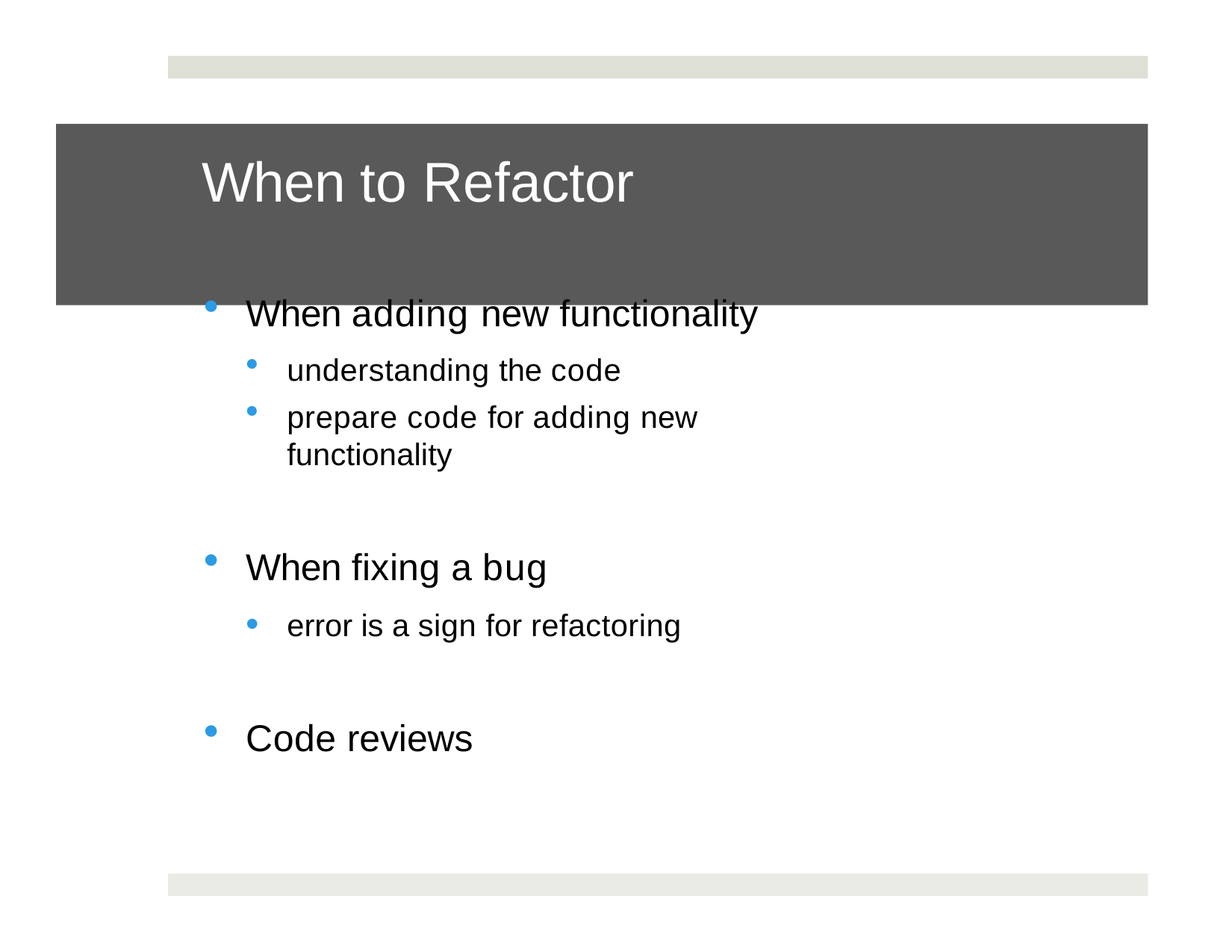

# When to Refactor
When adding new functionality
understanding the code
prepare code for adding new functionality

When fixing a bug
error is a sign for refactoring

Code reviews